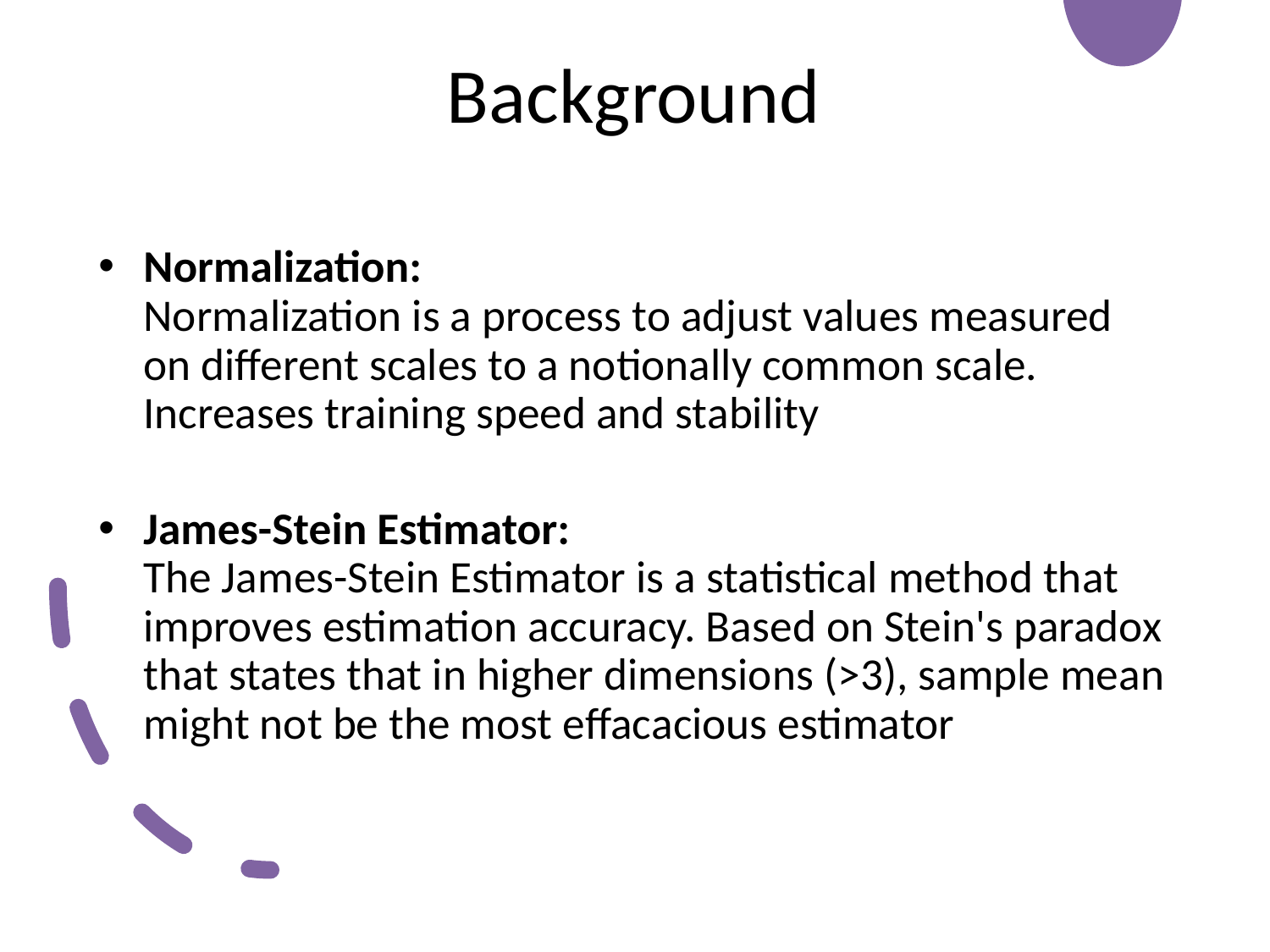

# Background

Normalization:
Normalization is a process to adjust values measured on different scales to a notionally common scale. Increases training speed and stability

James-Stein Estimator:
The James-Stein Estimator is a statistical method that improves estimation accuracy. Based on Stein's paradox that states that in higher dimensions (>3), sample mean might not be the most effacacious estimator